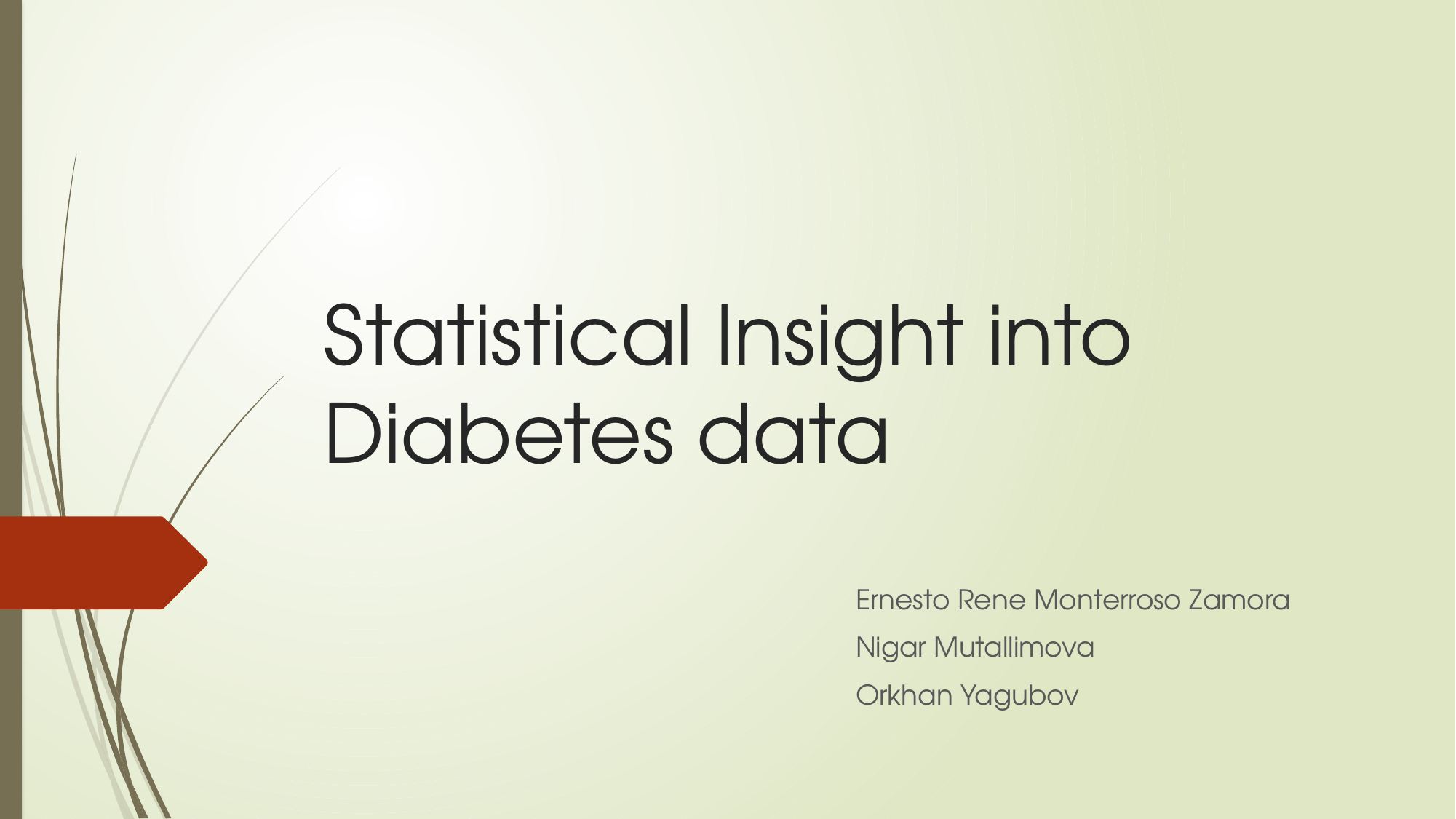

# Statistical Insight into Diabetes data
                                                                   Ernesto Rene Monterroso Zamora
Nigar Mutallimova
Orkhan Yagubov